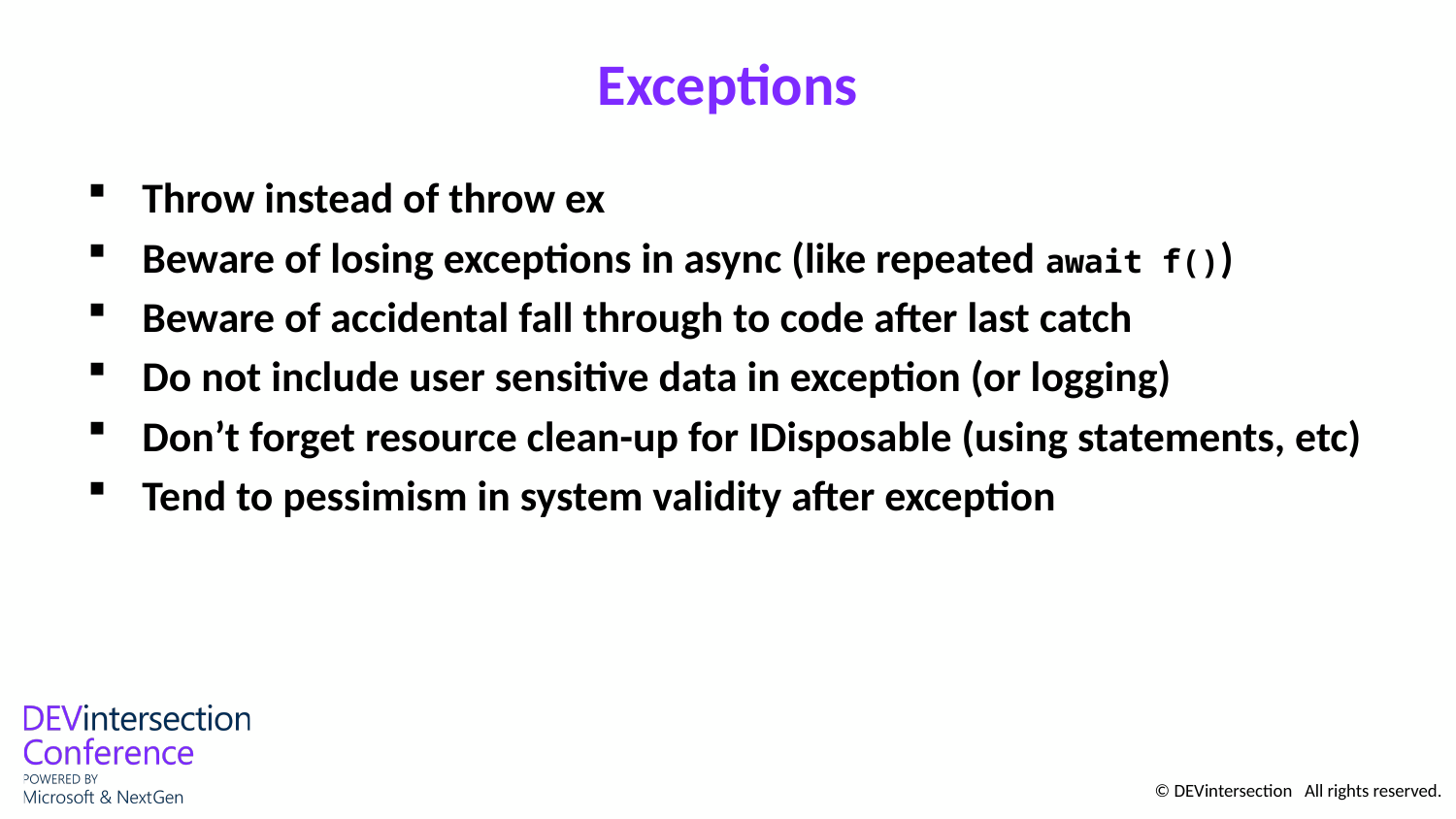

# Exceptions
Throw instead of throw ex
Beware of losing exceptions in async (like repeated await f())
Beware of accidental fall through to code after last catch
Do not include user sensitive data in exception (or logging)
Don’t forget resource clean-up for IDisposable (using statements, etc)
Tend to pessimism in system validity after exception